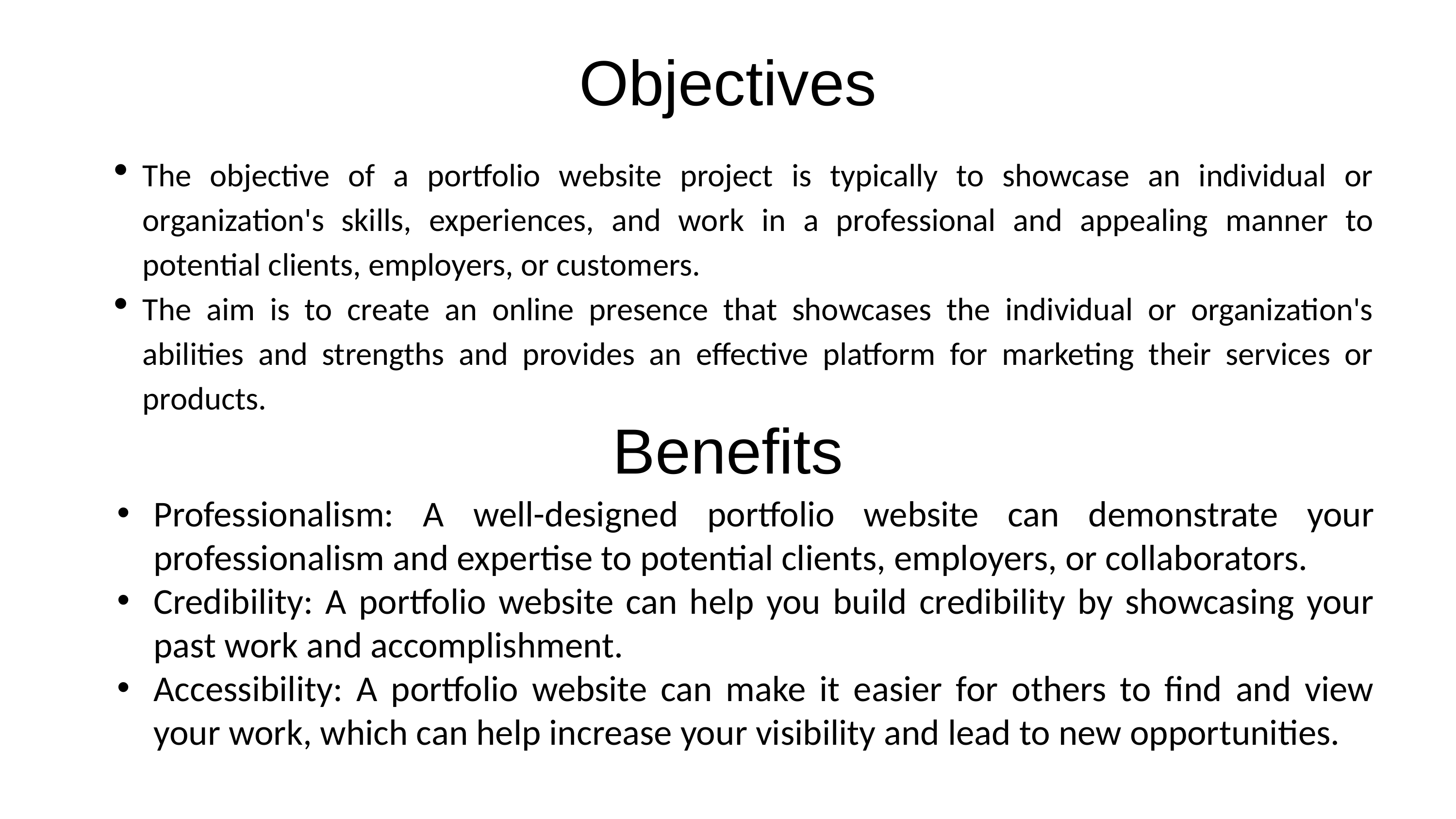

Objectives
The objective of a portfolio website project is typically to showcase an individual or organization's skills, experiences, and work in a professional and appealing manner to potential clients, employers, or customers.
The aim is to create an online presence that showcases the individual or organization's abilities and strengths and provides an effective platform for marketing their services or products.
Benefits
Professionalism: A well-designed portfolio website can demonstrate your professionalism and expertise to potential clients, employers, or collaborators.
Credibility: A portfolio website can help you build credibility by showcasing your past work and accomplishment.
Accessibility: A portfolio website can make it easier for others to find and view your work, which can help increase your visibility and lead to new opportunities.